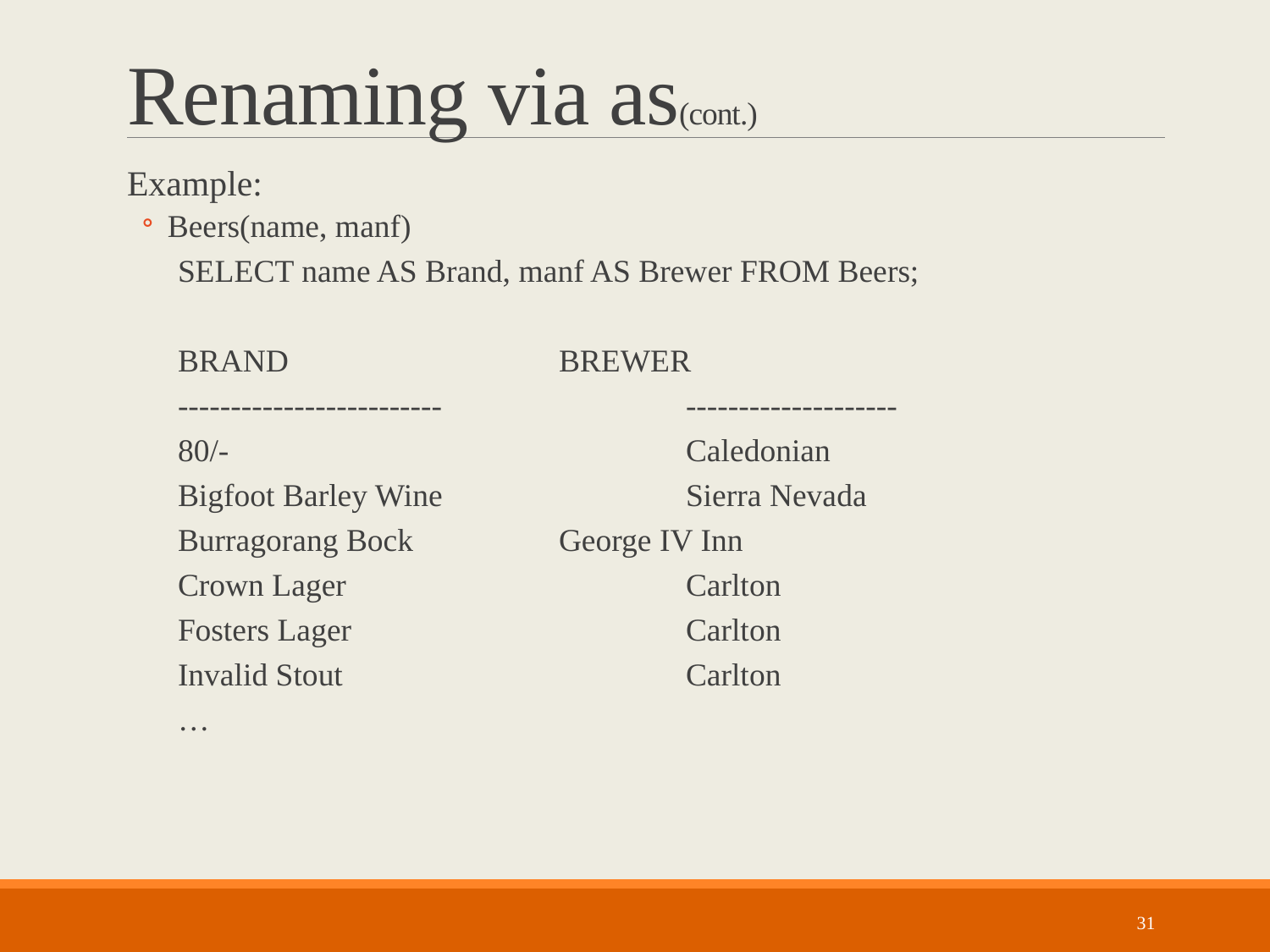

# Renaming via as(cont.)
Example:
Beers(name, manf)
SELECT name AS Brand, manf AS Brewer FROM Beers;

BRAND 			BREWER
------------------------- 		--------------------
80/- 				Caledonian
Bigfoot Barley Wine 		Sierra Nevada
Burragorang Bock 		George IV Inn
Crown Lager 			Carlton
Fosters Lager 			Carlton
Invalid Stout 			Carlton
…
31